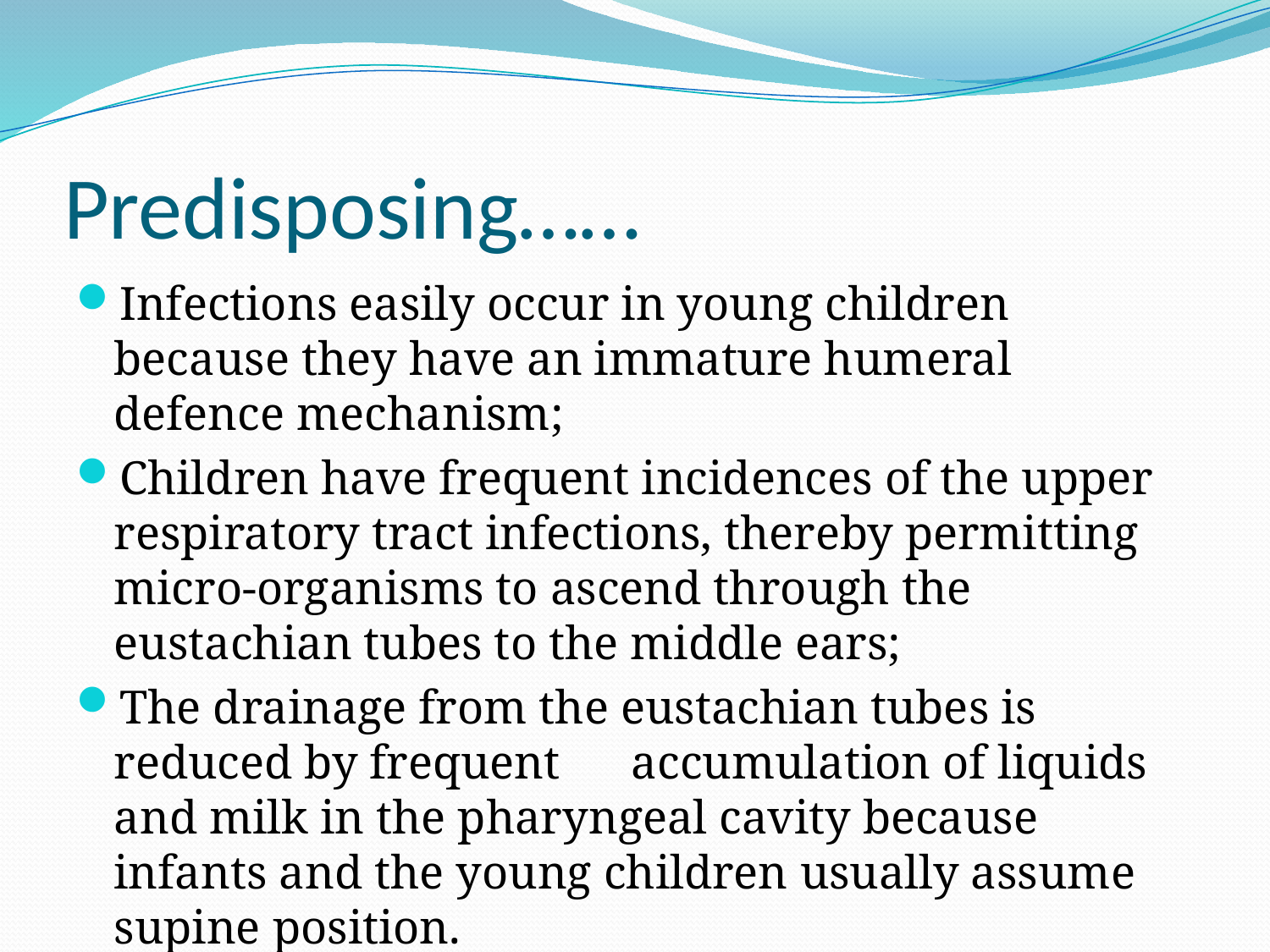

# Predisposing……
Infections easily occur in young children because they have an immature humeral defence mechanism;
Children have frequent incidences of the upper respiratory tract infections, thereby permitting micro-organisms to ascend through the eustachian tubes to the middle ears;
The drainage from the eustachian tubes is reduced by frequent      accumulation of liquids and milk in the pharyngeal cavity because infants and the young children usually assume supine position.